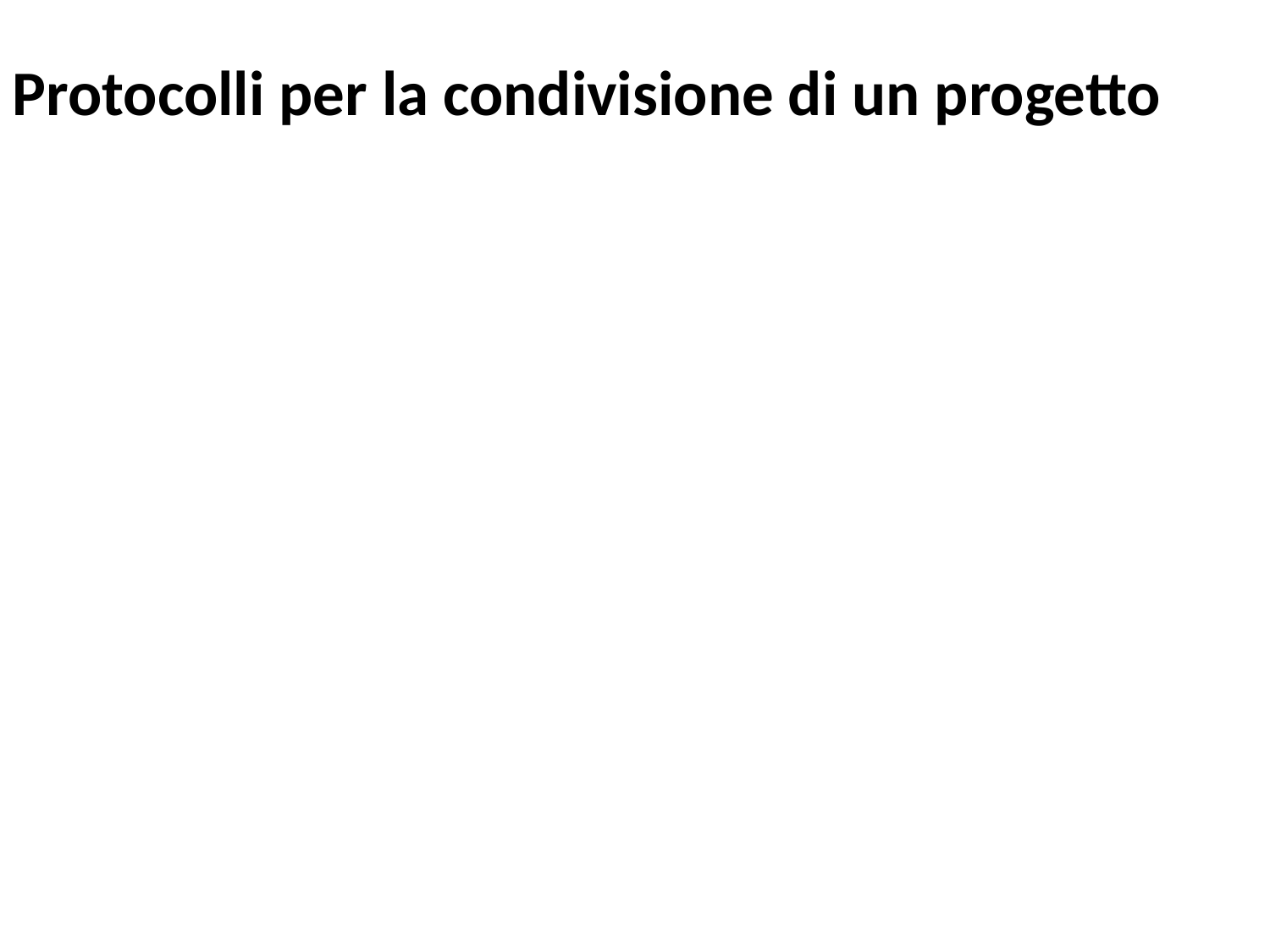

Protocolli per la condivisione di un progetto